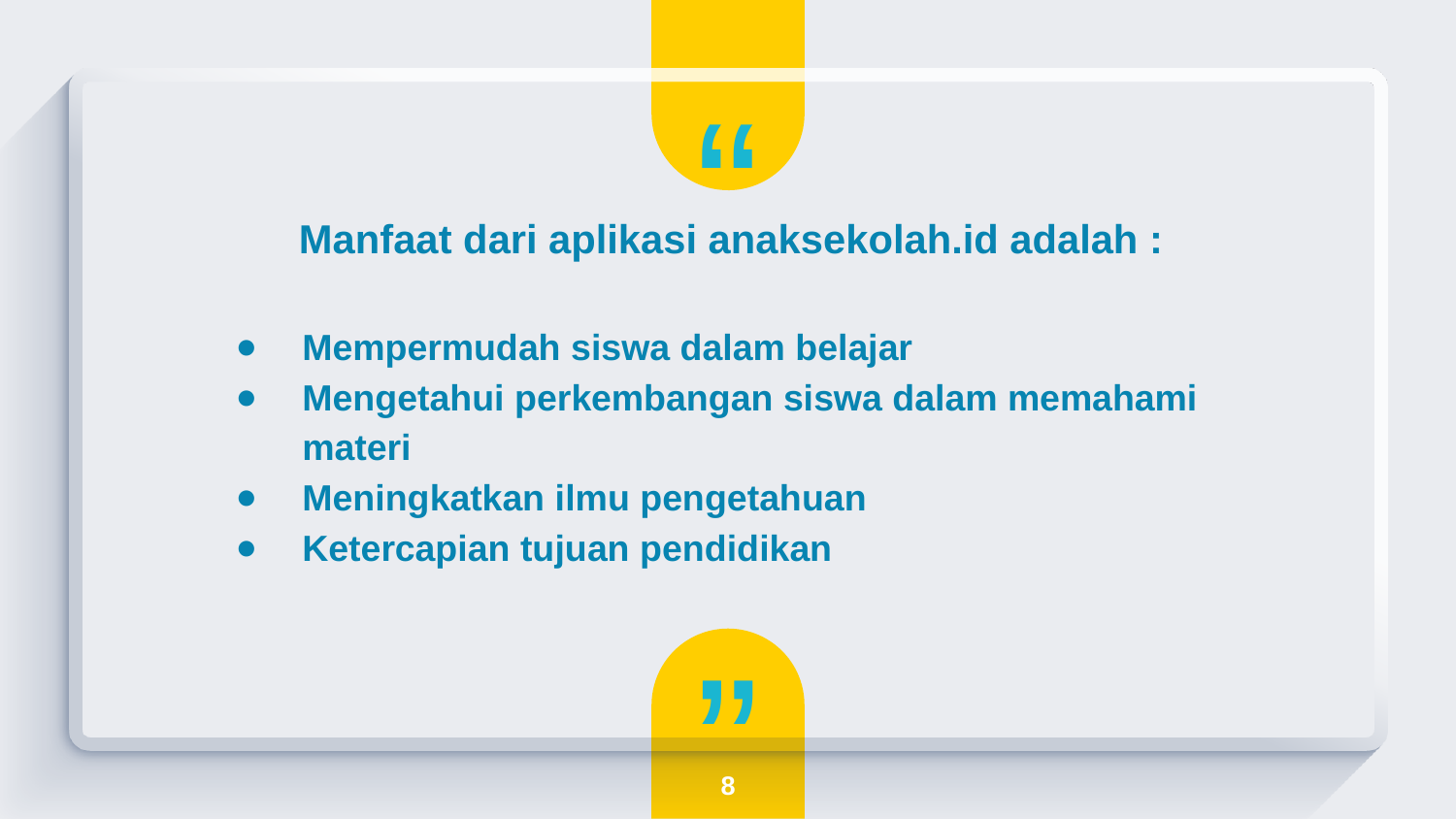

Manfaat dari aplikasi anaksekolah.id adalah :

Mempermudah siswa dalam belajar
Mengetahui perkembangan siswa dalam memahami materi
Meningkatkan ilmu pengetahuan
Ketercapian tujuan pendidikan

8